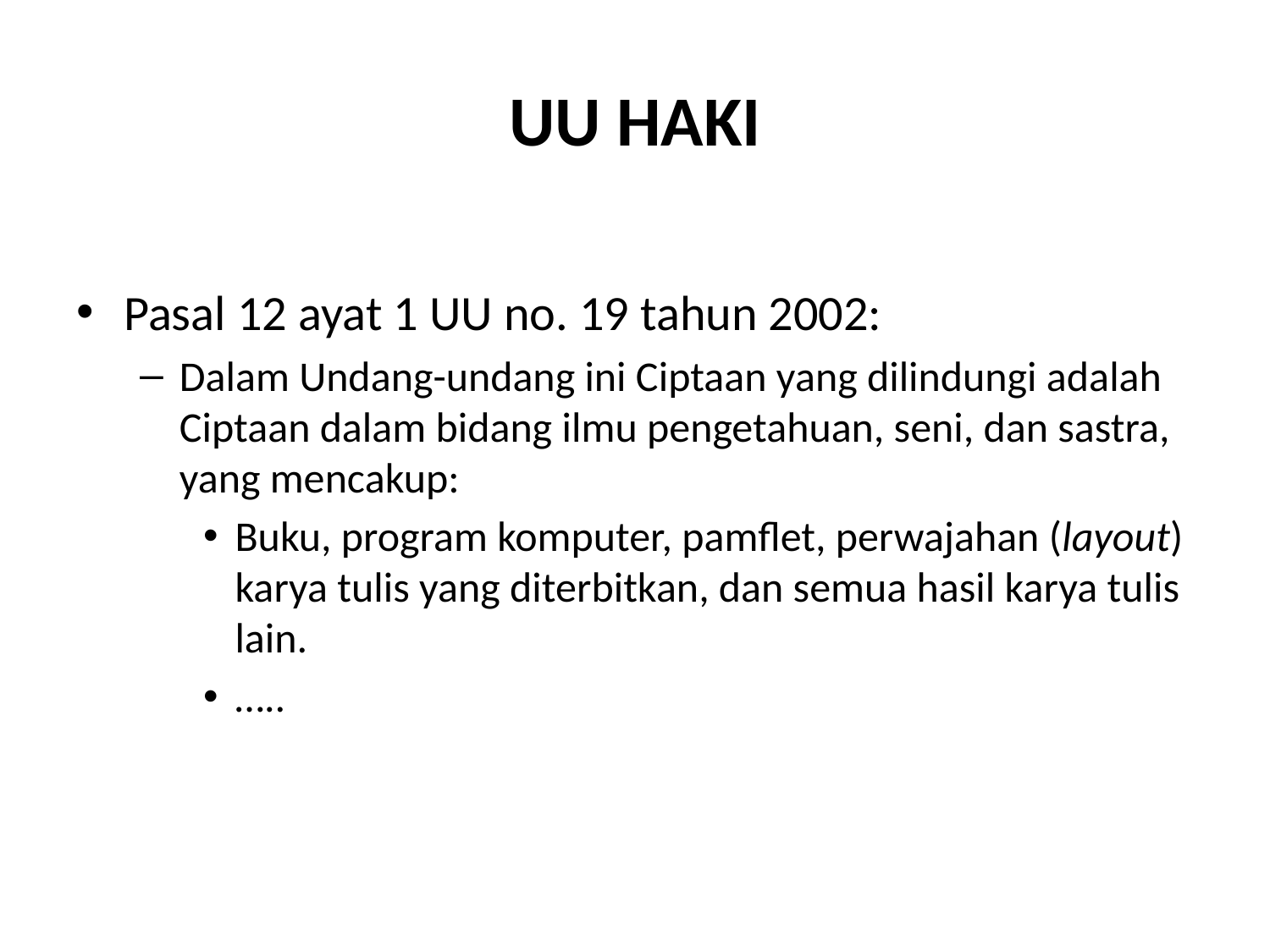

# UU HAKI
Pasal 12 ayat 1 UU no. 19 tahun 2002:
Dalam Undang-undang ini Ciptaan yang dilindungi adalah Ciptaan dalam bidang ilmu pengetahuan, seni, dan sastra, yang mencakup:
Buku, program komputer, pamflet, perwajahan (layout) karya tulis yang diterbitkan, dan semua hasil karya tulis lain.
…..